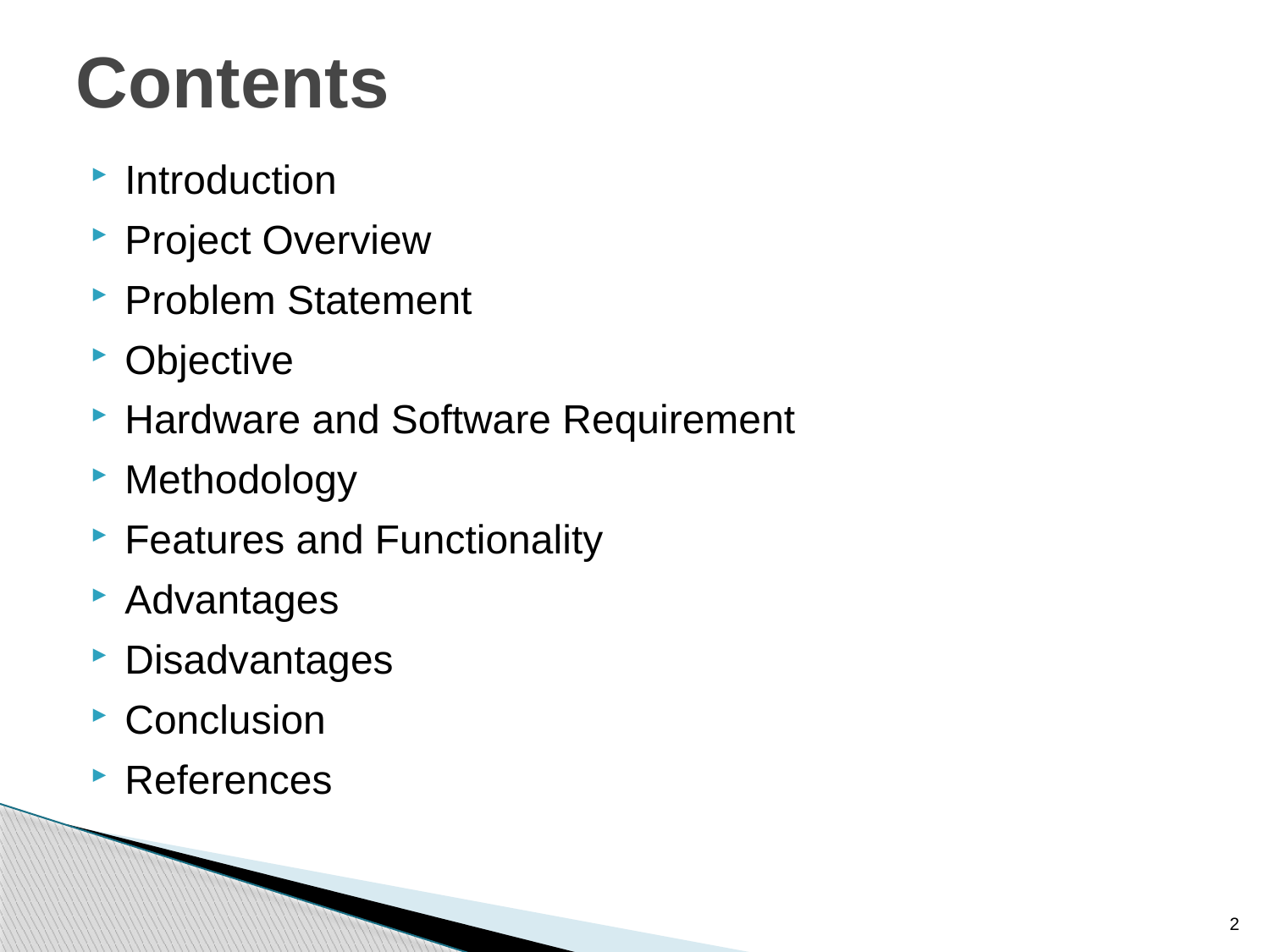

# Contents
Introduction
Project Overview
Problem Statement
Objective
Hardware and Software Requirement
Methodology
Features and Functionality
Advantages
Disadvantages
Conclusion
References

2